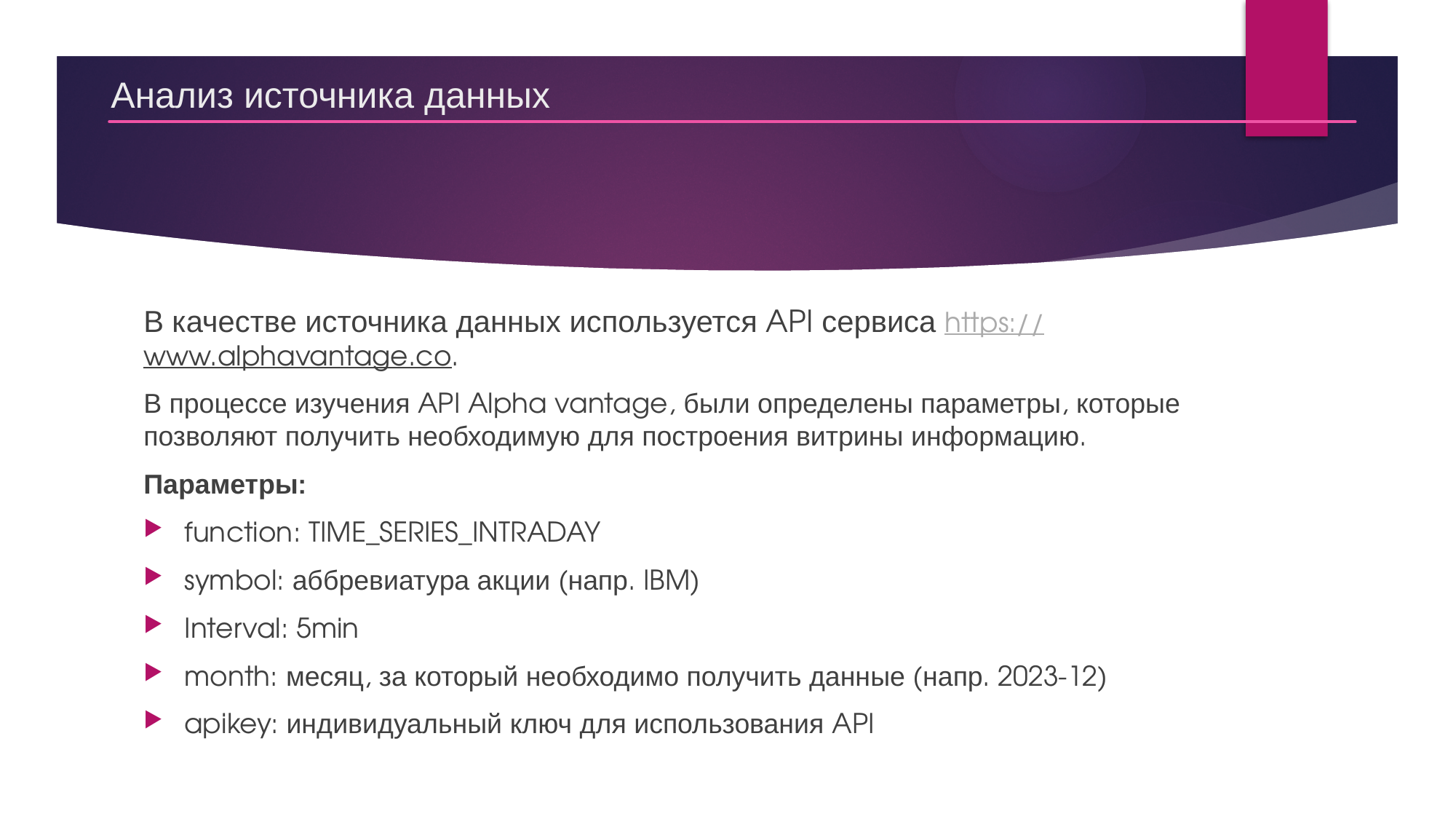

# Анализ источника данных
В качестве источника данных используется API сервиса https://www.alphavantage.co.
В процессе изучения API Alpha vantage, были определены параметры, которые позволяют получить необходимую для построения витрины информацию.
Параметры:
function: TIME_SERIES_INTRADAY
symbol: аббревиатура акции (напр. IBM)
Interval: 5min
month: месяц, за который необходимо получить данные (напр. 2023-12)
apikey: индивидуальный ключ для использования API